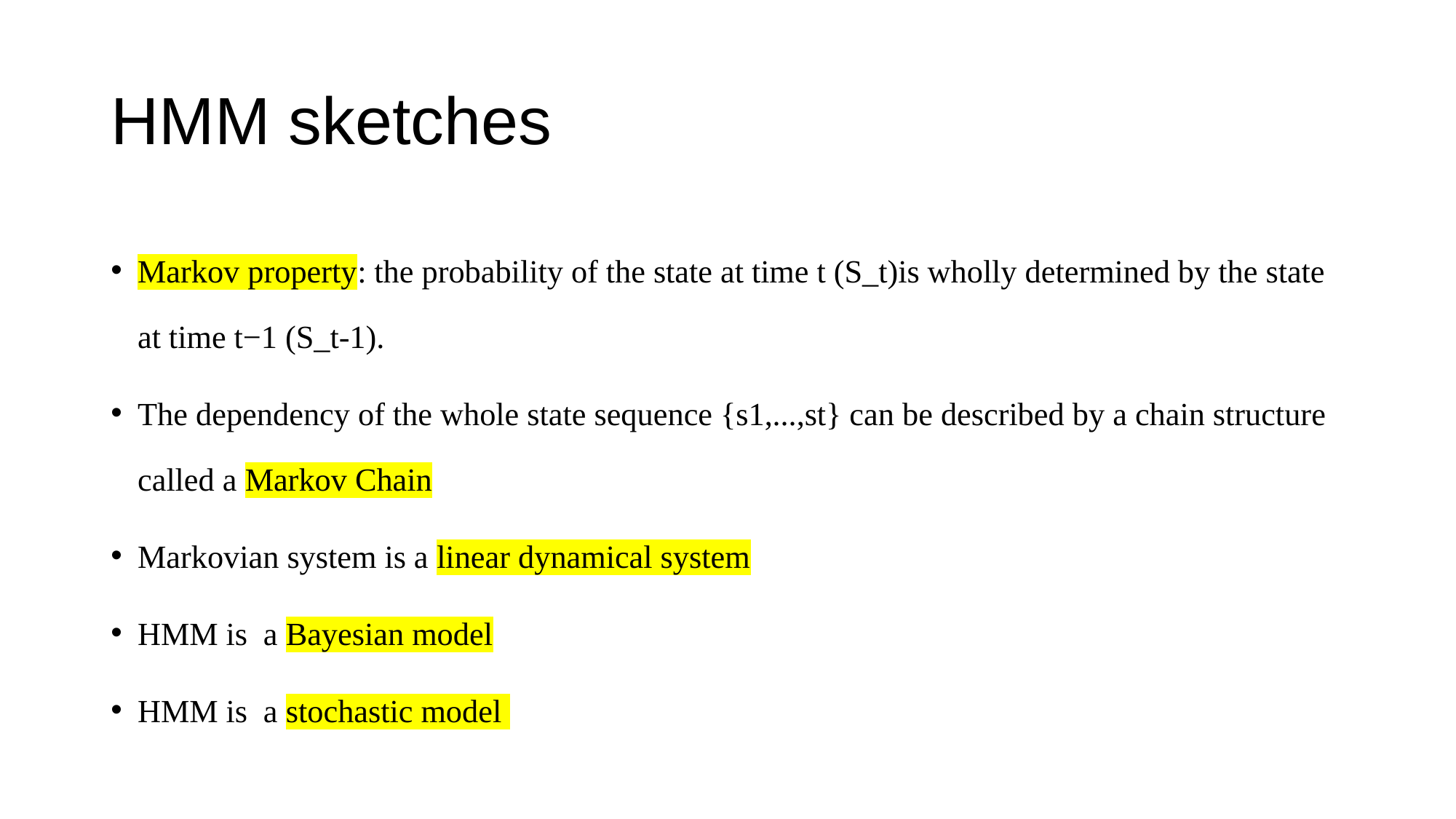

# HMM sketches
Markov property: the probability of the state at time t (S_t)is wholly determined by the state at time t−1 (S_t-1).
The dependency of the whole state sequence {s1,...,st} can be described by a chain structure called a Markov Chain
Markovian system is a linear dynamical system
HMM is  a Bayesian model
HMM is  a stochastic model